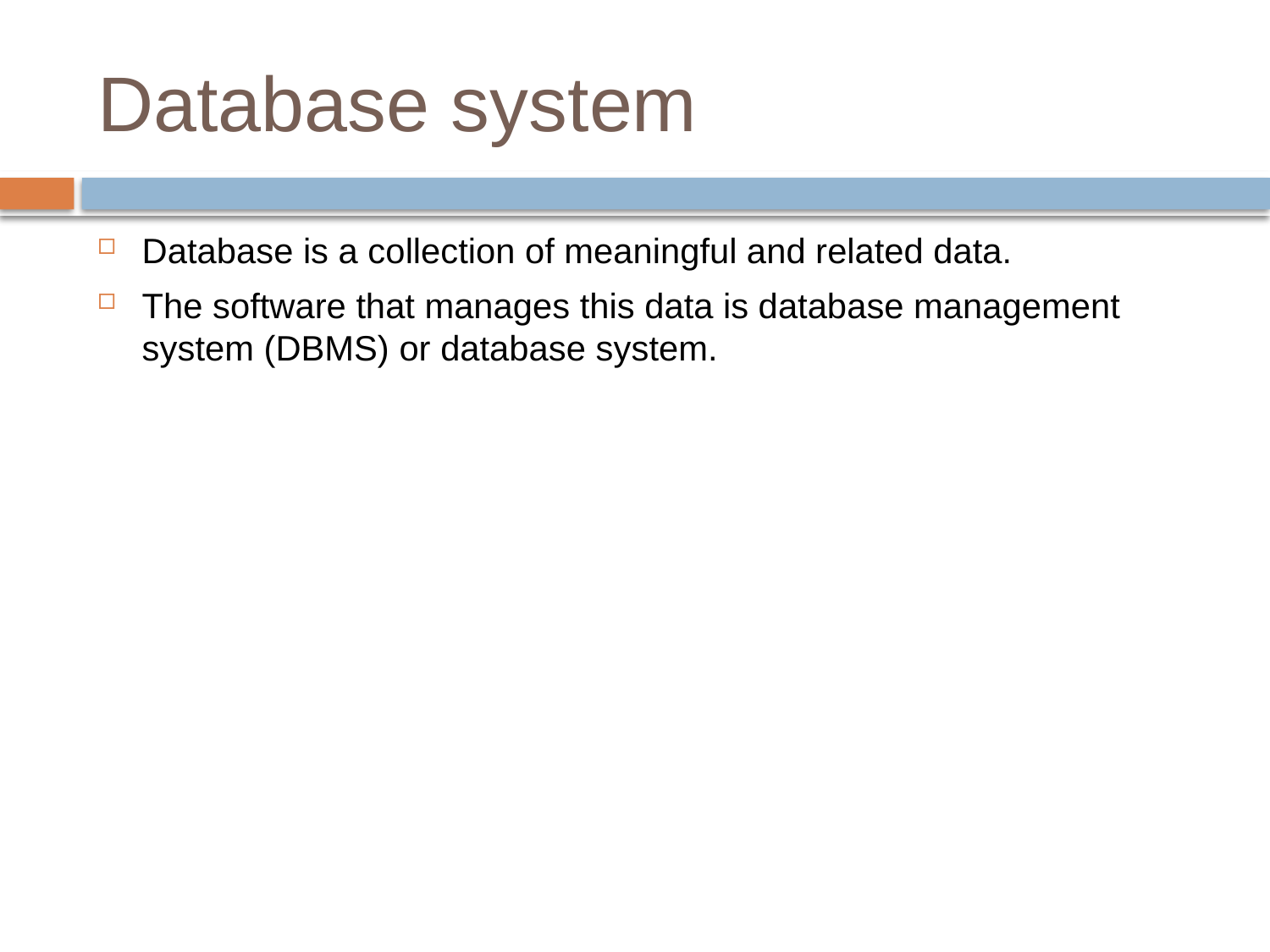

# Database system
Database is a collection of meaningful and related data.
The software that manages this data is database management system (DBMS) or database system.